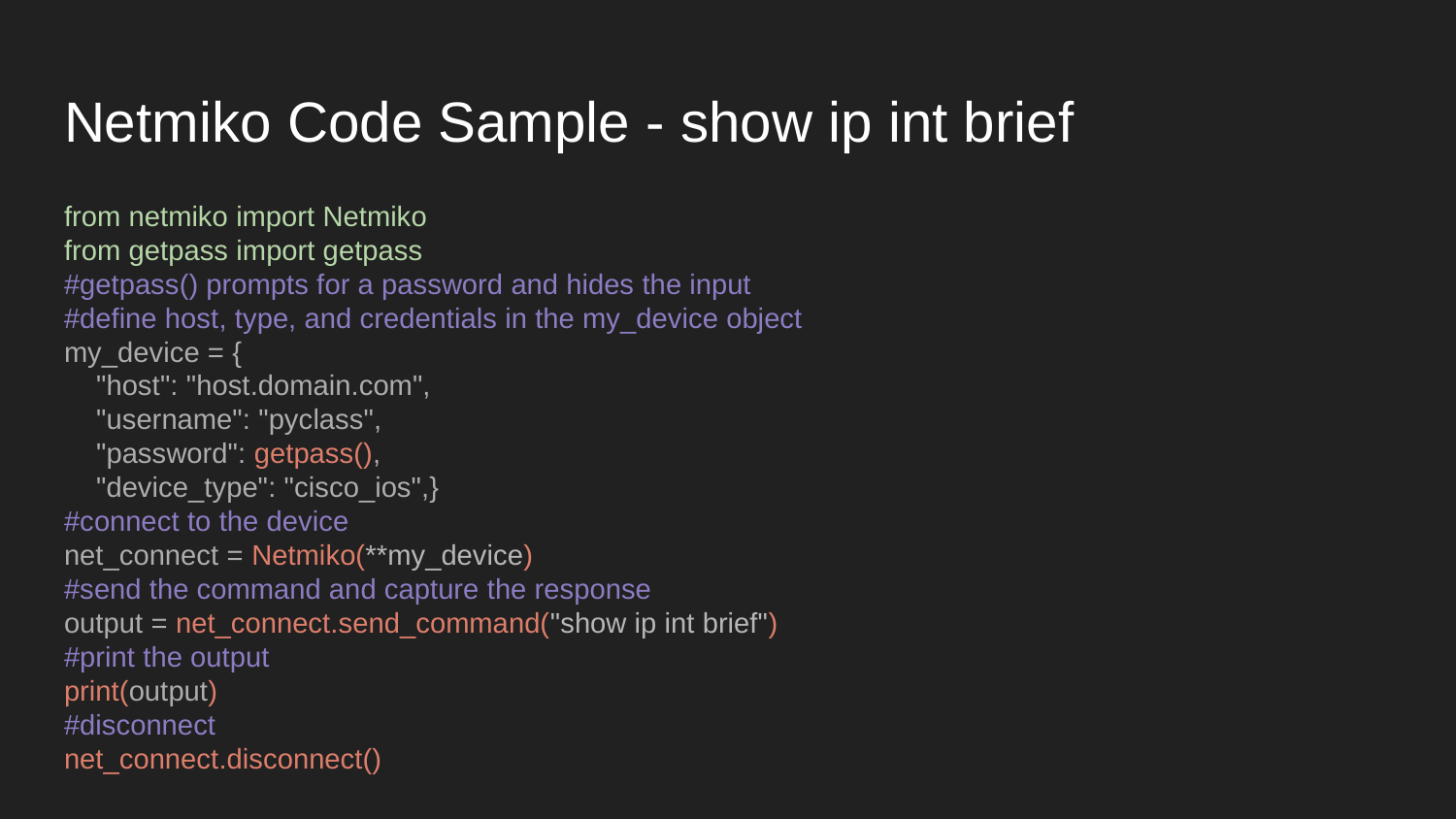

# Netmiko Code Sample - show ip int brief
from netmiko import Netmiko
from getpass import getpass
#getpass() prompts for a password and hides the input
#define host, type, and credentials in the my_device object
my_device = {
    "host": "host.domain.com",
    "username": "pyclass",
    "password": getpass(),
    "device_type": "cisco_ios",}
#connect to the device
net_connect = Netmiko(**my_device)
#send the command and capture the response
output = net_connect.send_command("show ip int brief")
#print the output
print(output)
#disconnect
net_connect.disconnect()